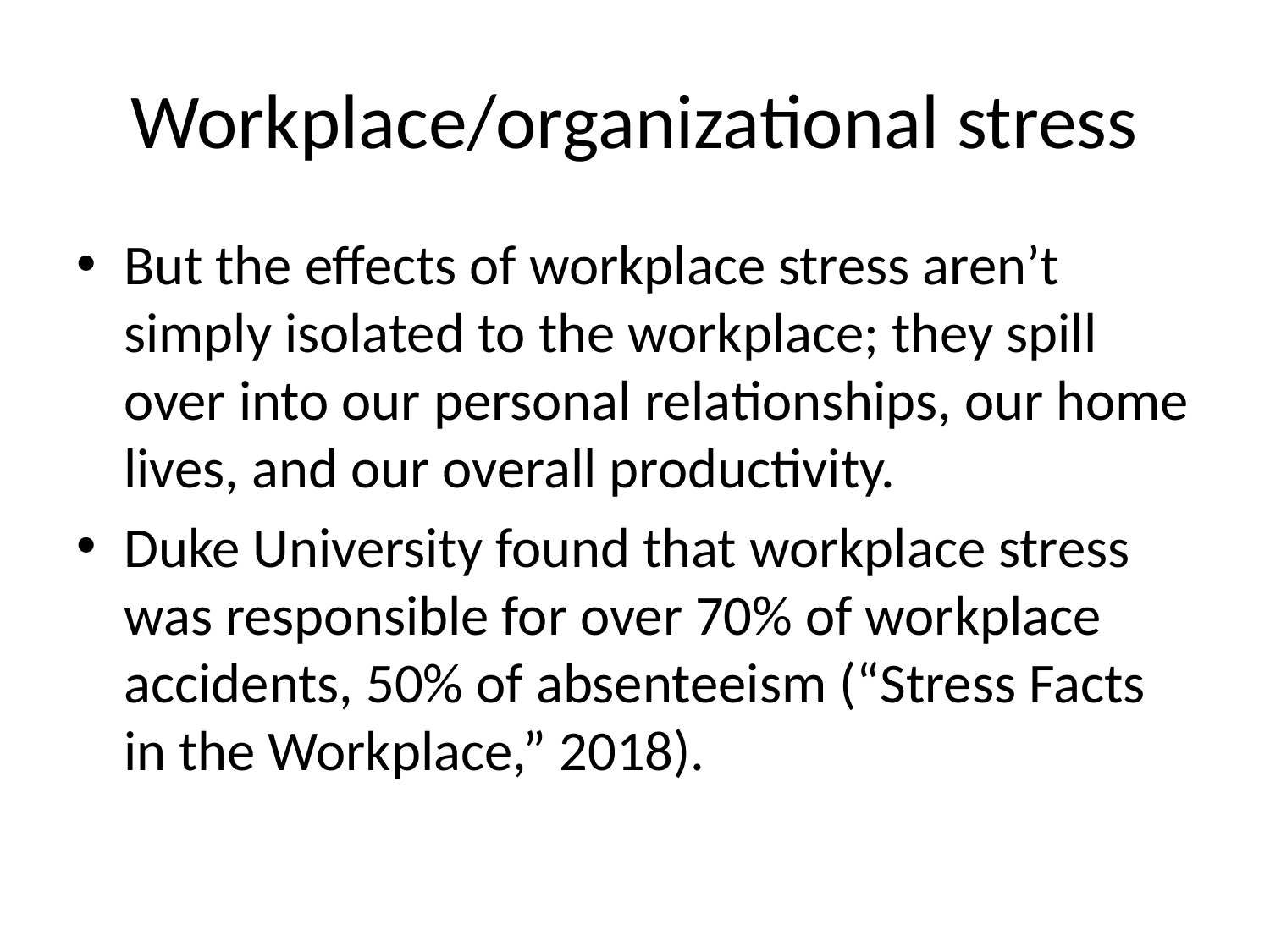

# Workplace/organizational stress
But the effects of workplace stress aren’t simply isolated to the workplace; they spill over into our personal relationships, our home lives, and our overall productivity.
Duke University found that workplace stress was responsible for over 70% of workplace accidents, 50% of absenteeism (“Stress Facts in the Workplace,” 2018).